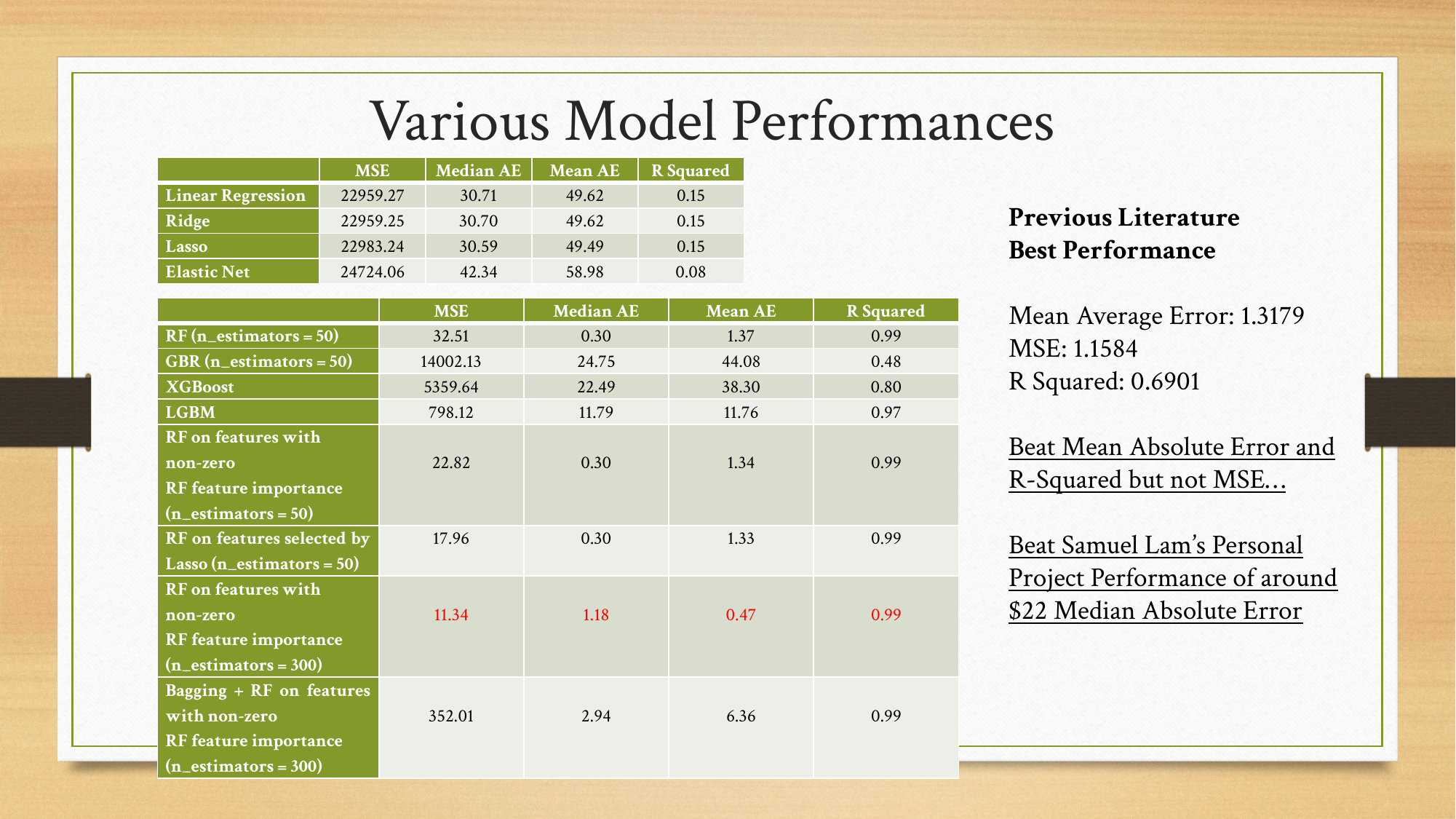

Various Model Performances
|  | MSE | Median AE | Mean AE | R Squared |
| --- | --- | --- | --- | --- |
| Linear Regression | 22959.27 | 30.71 | 49.62 | 0.15 |
| Ridge | 22959.25 | 30.70 | 49.62 | 0.15 |
| Lasso | 22983.24 | 30.59 | 49.49 | 0.15 |
| Elastic Net | 24724.06 | 42.34 | 58.98 | 0.08 |
Previous Literature
Best Performance

Mean Average Error: 1.3179
MSE: 1.1584
R Squared: 0.6901

Beat Mean Absolute Error and R-Squared but not MSE…

Beat Samuel Lam’s Personal Project Performance of around $22 Median Absolute Error
|  | MSE | Median AE | Mean AE | R Squared |
| --- | --- | --- | --- | --- |
| RF (n\_estimators = 50) | 32.51 | 0.30 | 1.37 | 0.99 |
| GBR (n\_estimators = 50) | 14002.13 | 24.75 | 44.08 | 0.48 |
| XGBoost | 5359.64 | 22.49 | 38.30 | 0.80 |
| LGBM | 798.12 | 11.79 | 11.76 | 0.97 |
| RF on features with non-zero RF feature importance (n\_estimators = 50) | 22.82 | 0.30 | 1.34 | 0.99 |
| RF on features selected by Lasso (n\_estimators = 50) | 17.96 | 0.30 | 1.33 | 0.99 |
| RF on features with non-zero RF feature importance (n\_estimators = 300) | 11.34 | 1.18 | 0.47 | 0.99 |
| Bagging + RF on features with non-zero RF feature importance (n\_estimators = 300) | 352.01 | 2.94 | 6.36 | 0.99 |